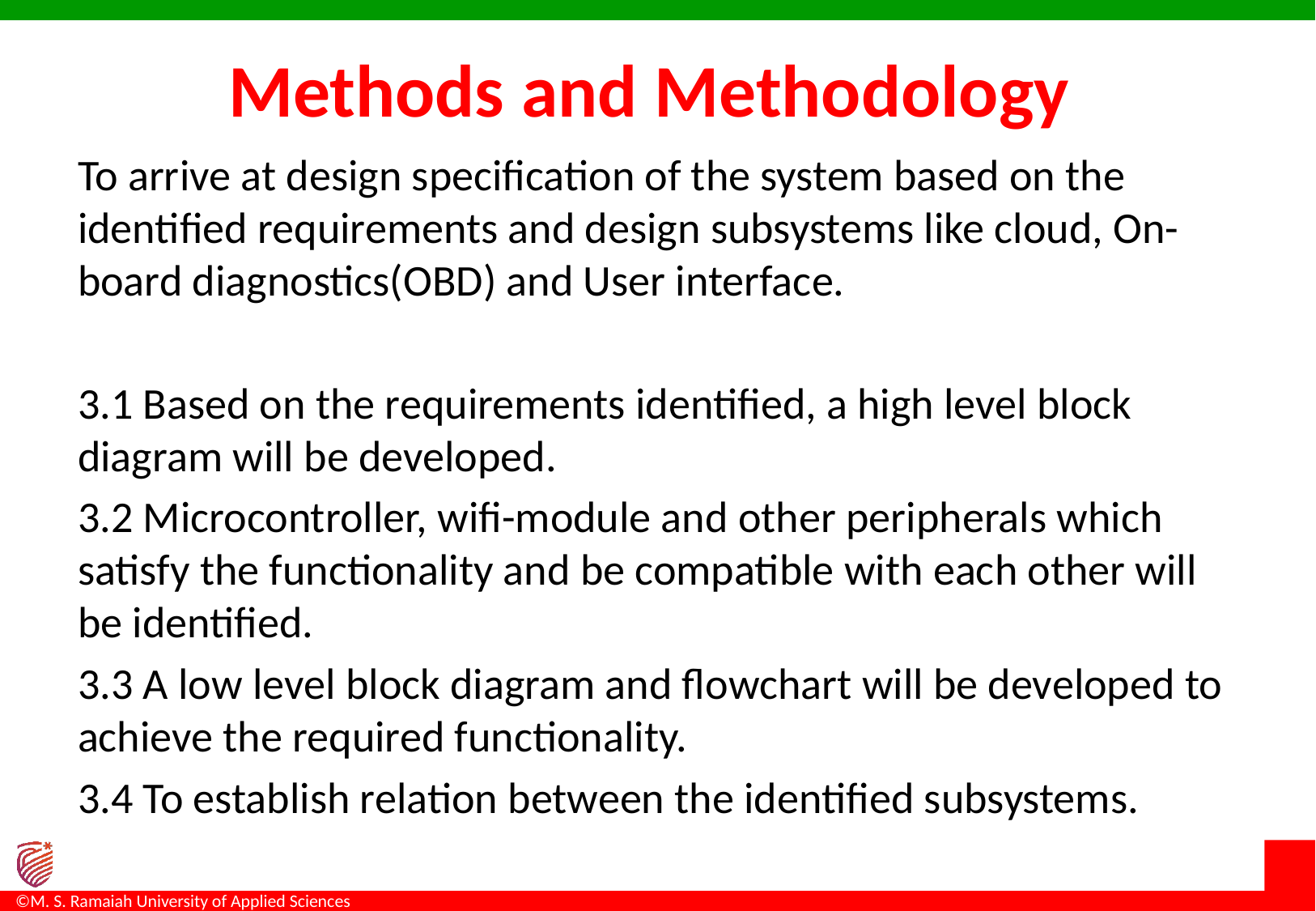

# Methods and Methodology
To arrive at design specification of the system based on the identified requirements and design subsystems like cloud, On-board diagnostics(OBD) and User interface.

3.1 Based on the requirements identified, a high level block diagram will be developed.
3.2 Microcontroller, wifi-module and other peripherals which satisfy the functionality and be compatible with each other will be identified.
3.3 A low level block diagram and flowchart will be developed to achieve the required functionality.
3.4 To establish relation between the identified subsystems.